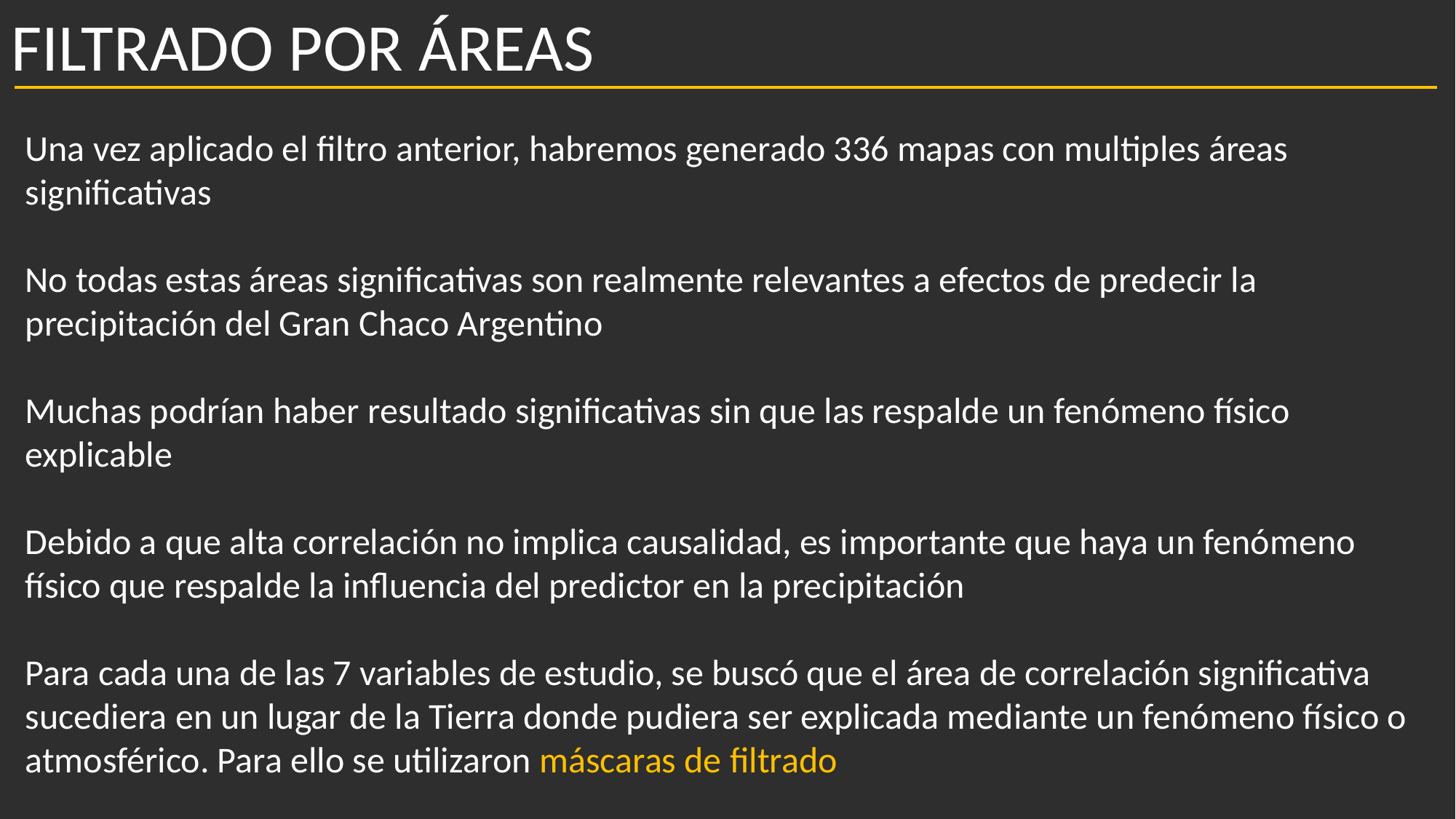

# FILTRADO POR ÁREAS
Una vez aplicado el filtro anterior, habremos generado 336 mapas con multiples áreas significativas

No todas estas áreas significativas son realmente relevantes a efectos de predecir la precipitación del Gran Chaco Argentino

Muchas podrían haber resultado significativas sin que las respalde un fenómeno físico explicable

Debido a que alta correlación no implica causalidad, es importante que haya un fenómeno físico que respalde la influencia del predictor en la precipitación

Para cada una de las 7 variables de estudio, se buscó que el área de correlación significativa sucediera en un lugar de la Tierra donde pudiera ser explicada mediante un fenómeno físico o atmosférico. Para ello se utilizaron máscaras de filtrado